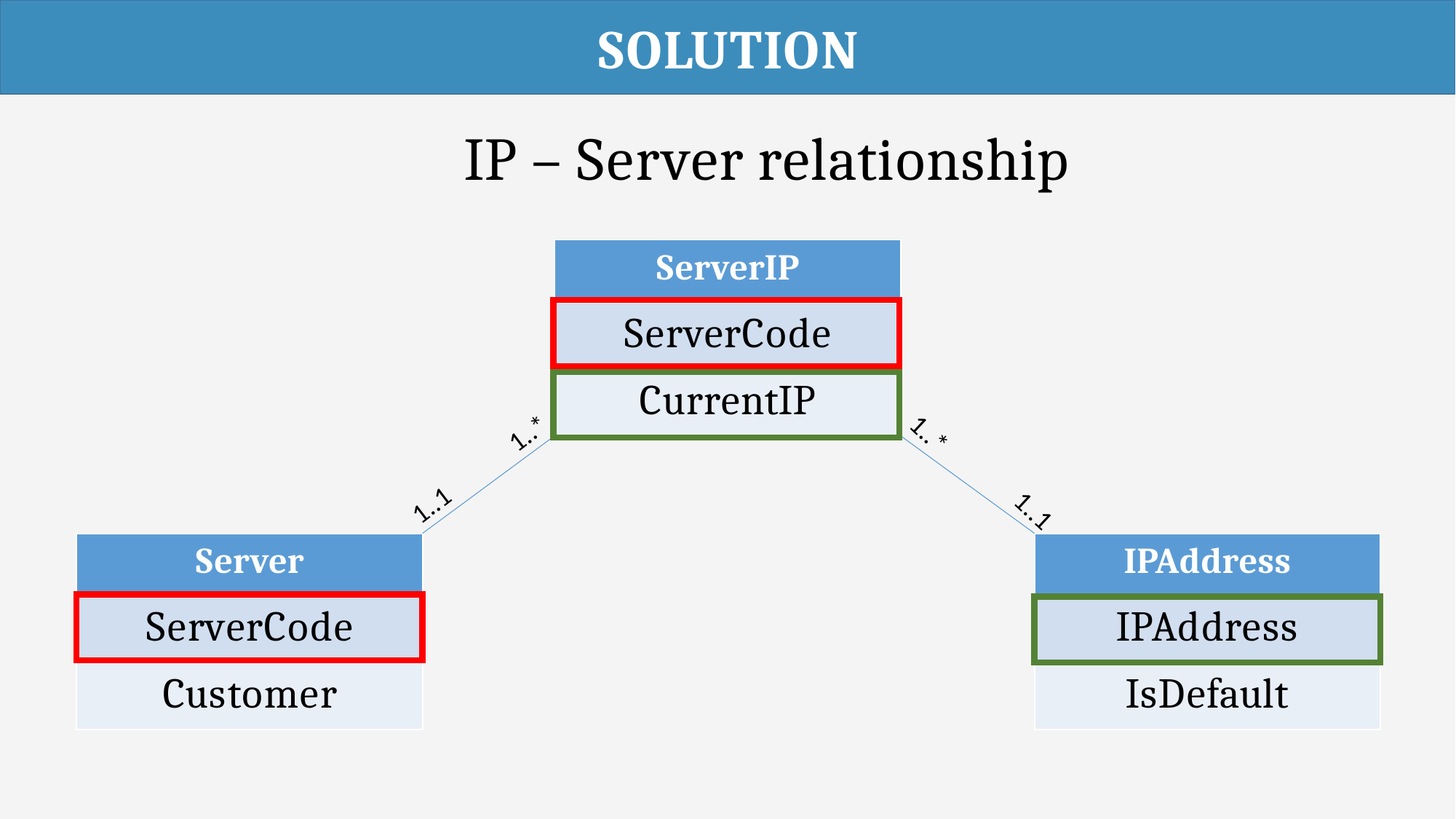

SOLUTION
IP – Server relationship
| ServerIP |
| --- |
| ServerCode |
| CurrentIP |

1..*
1..*
1..1
1..1
| Server |
| --- |
| ServerCode |
| Customer |
| IPAddress |
| --- |
| IPAddress |
| IsDefault |